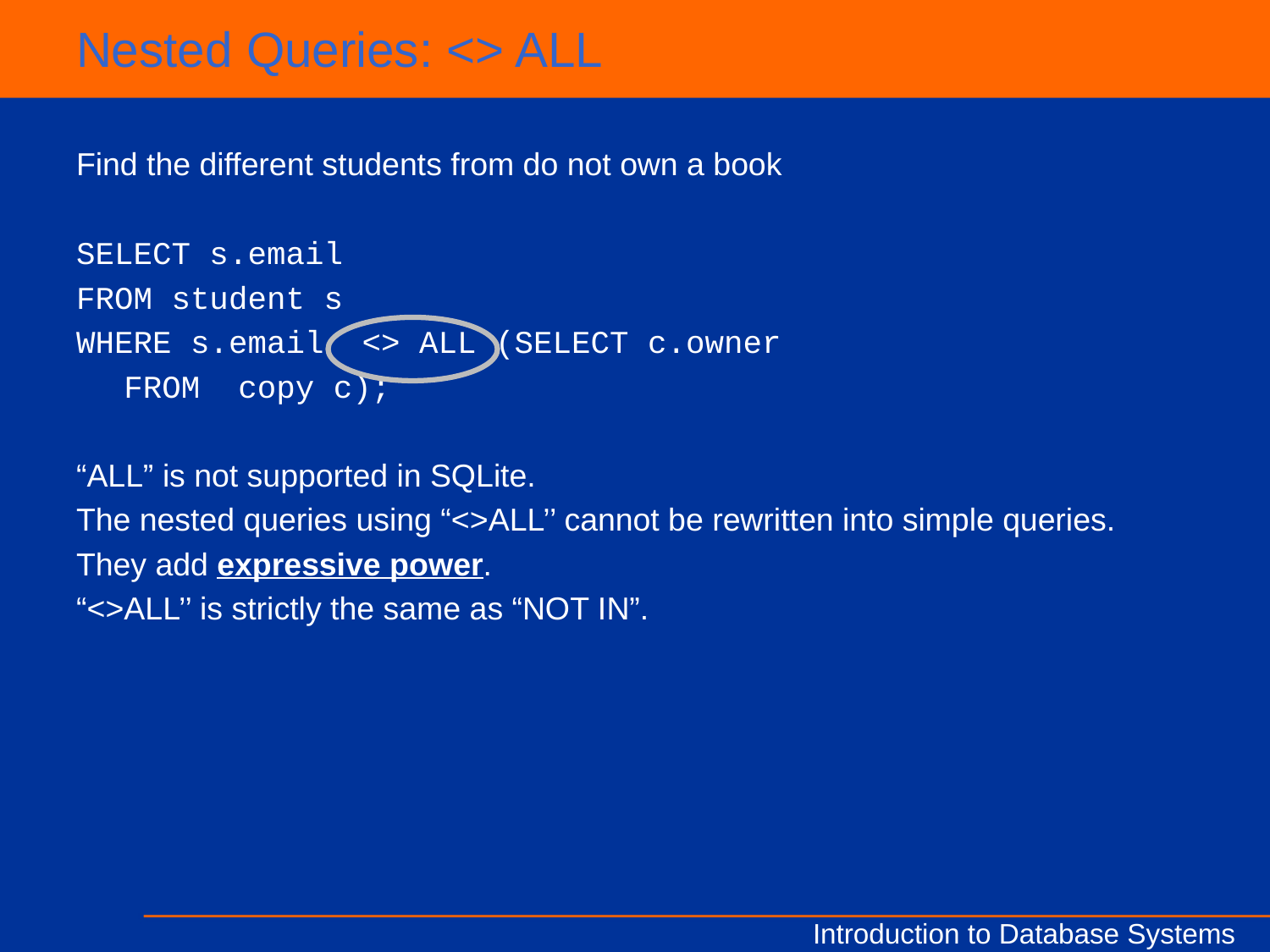

# Nested Queries: <> ALL
Find the different students from do not own a book

SELECT s.email
FROM student s
WHERE s.email  <> ALL (SELECT c.owner
	FROM  copy c);

“ALL” is not supported in SQLite.
The nested queries using “<>ALL’’ cannot be rewritten into simple queries.
They add expressive power.
“<>ALL’’ is strictly the same as “NOT IN”.

Introduction to Database Systems